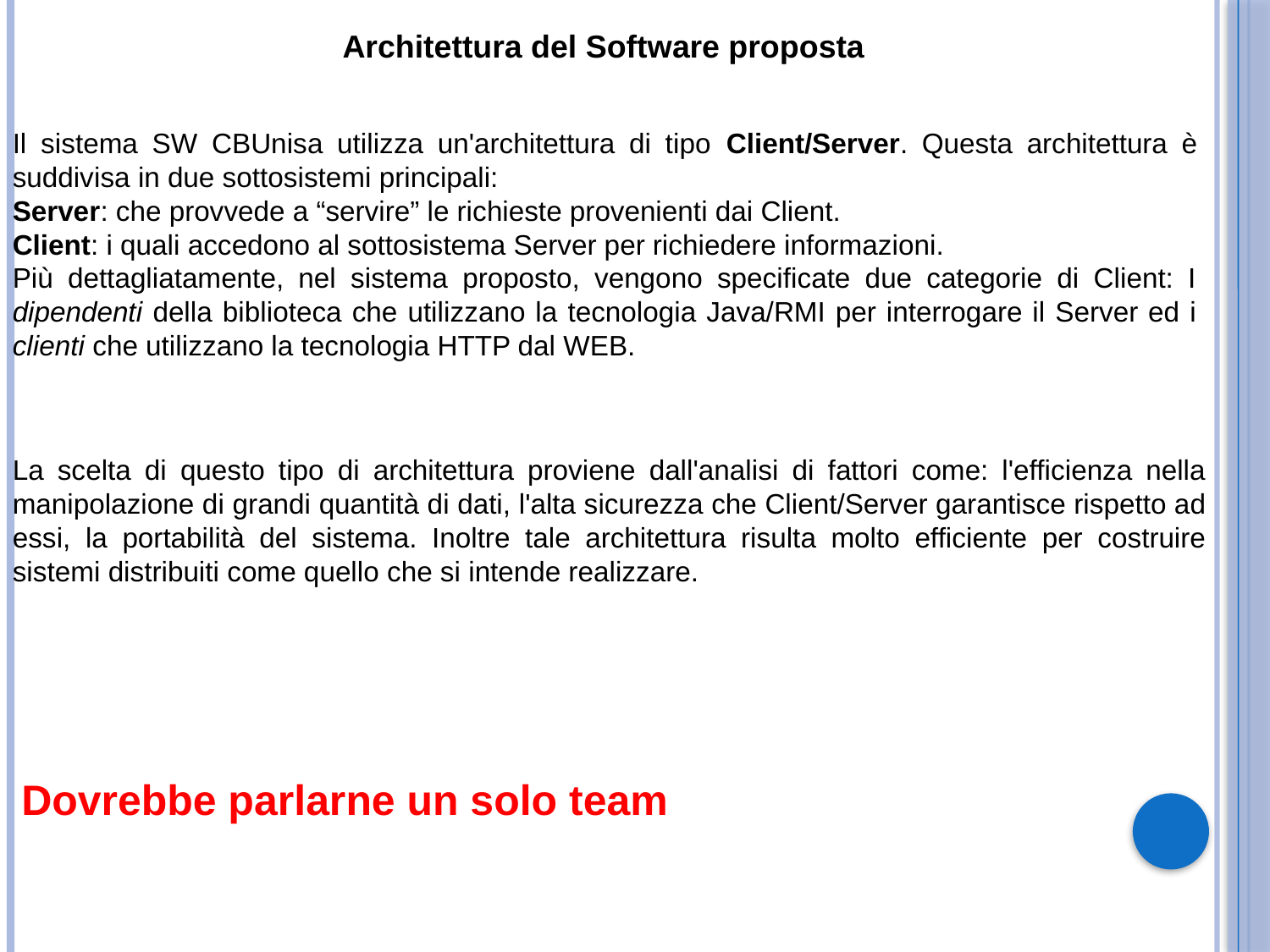

Architettura del Software proposta

Il sistema SW CBUnisa utilizza un'architettura di tipo Client/Server. Questa architettura è suddivisa in due sottosistemi principali:
Server: che provvede a “servire” le richieste provenienti dai Client.
Client: i quali accedono al sottosistema Server per richiedere informazioni.
Più dettagliatamente, nel sistema proposto, vengono specificate due categorie di Client: I dipendenti della biblioteca che utilizzano la tecnologia Java/RMI per interrogare il Server ed i clienti che utilizzano la tecnologia HTTP dal WEB.

La scelta di questo tipo di architettura proviene dall'analisi di fattori come: l'efficienza nella manipolazione di grandi quantità di dati, l'alta sicurezza che Client/Server garantisce rispetto ad essi, la portabilità del sistema. Inoltre tale architettura risulta molto efficiente per costruire sistemi distribuiti come quello che si intende realizzare.

Dovrebbe parlarne un solo team